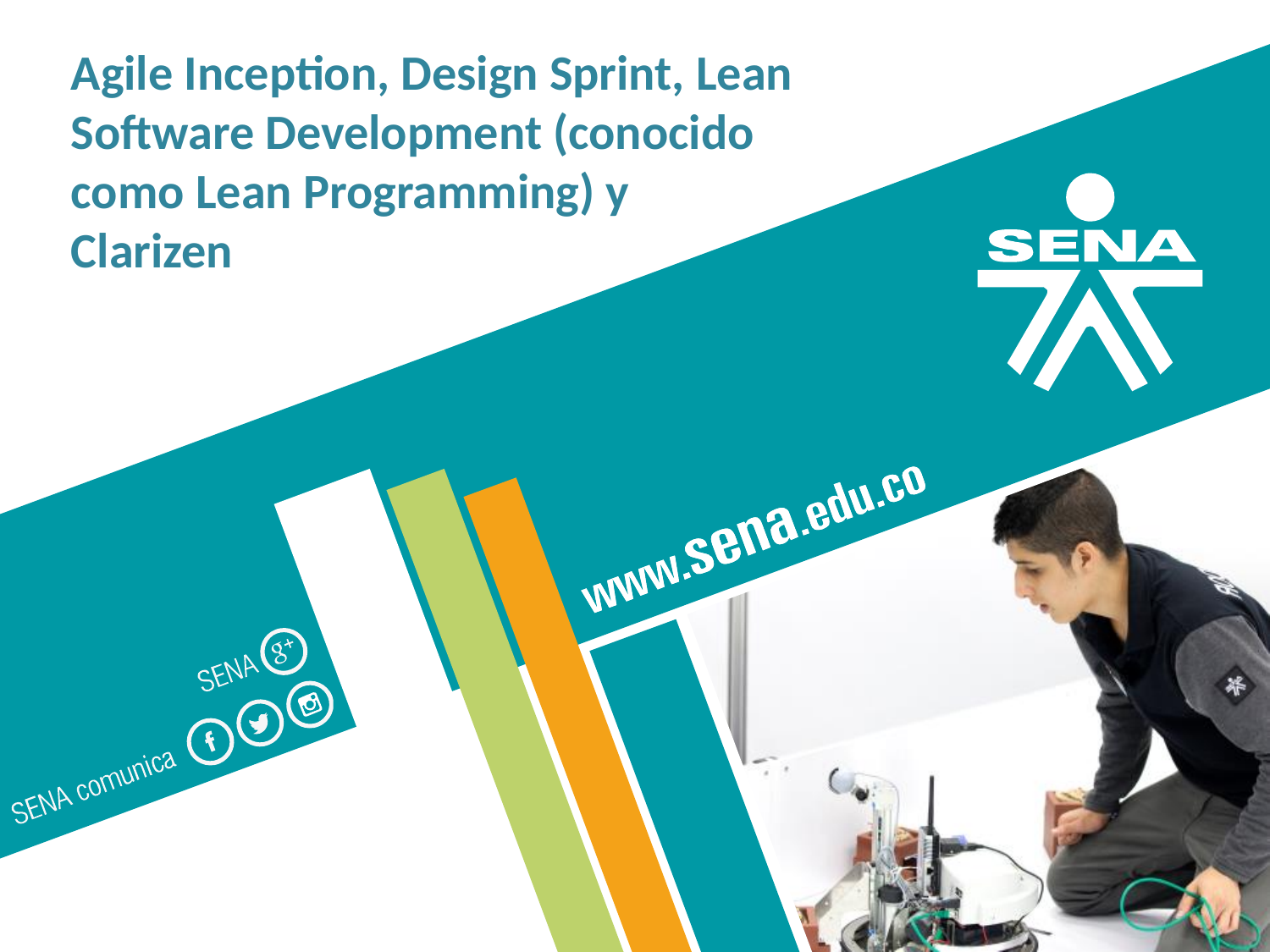

Agile Inception, Design Sprint, Lean Software Development (conocido como Lean Programming) y Clarizen